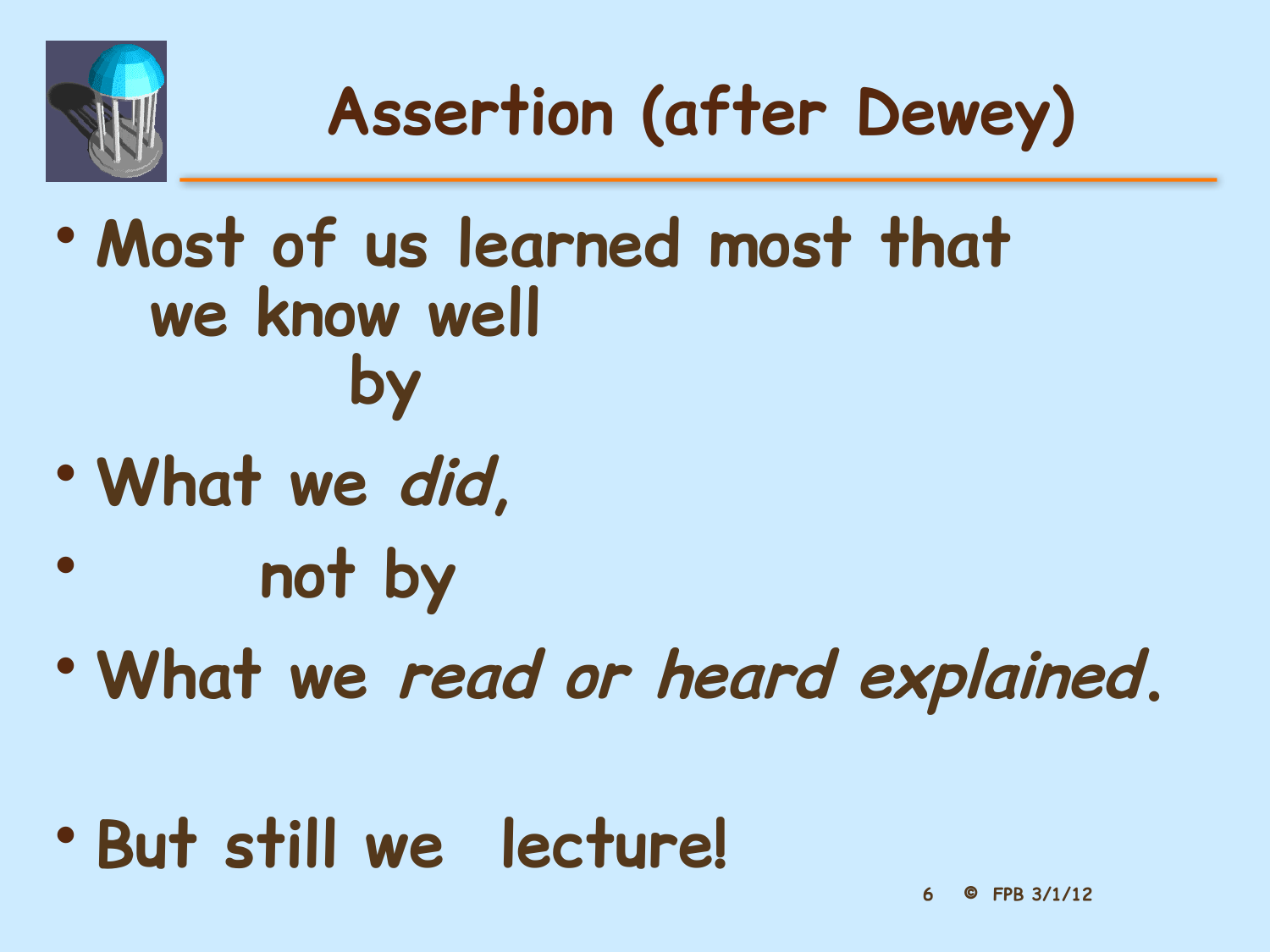

# Assertion (after Dewey)
Most of us learned most that
  we know well
		by
What we did,
      not by
What we read or heard explained.
But still we  lecture!